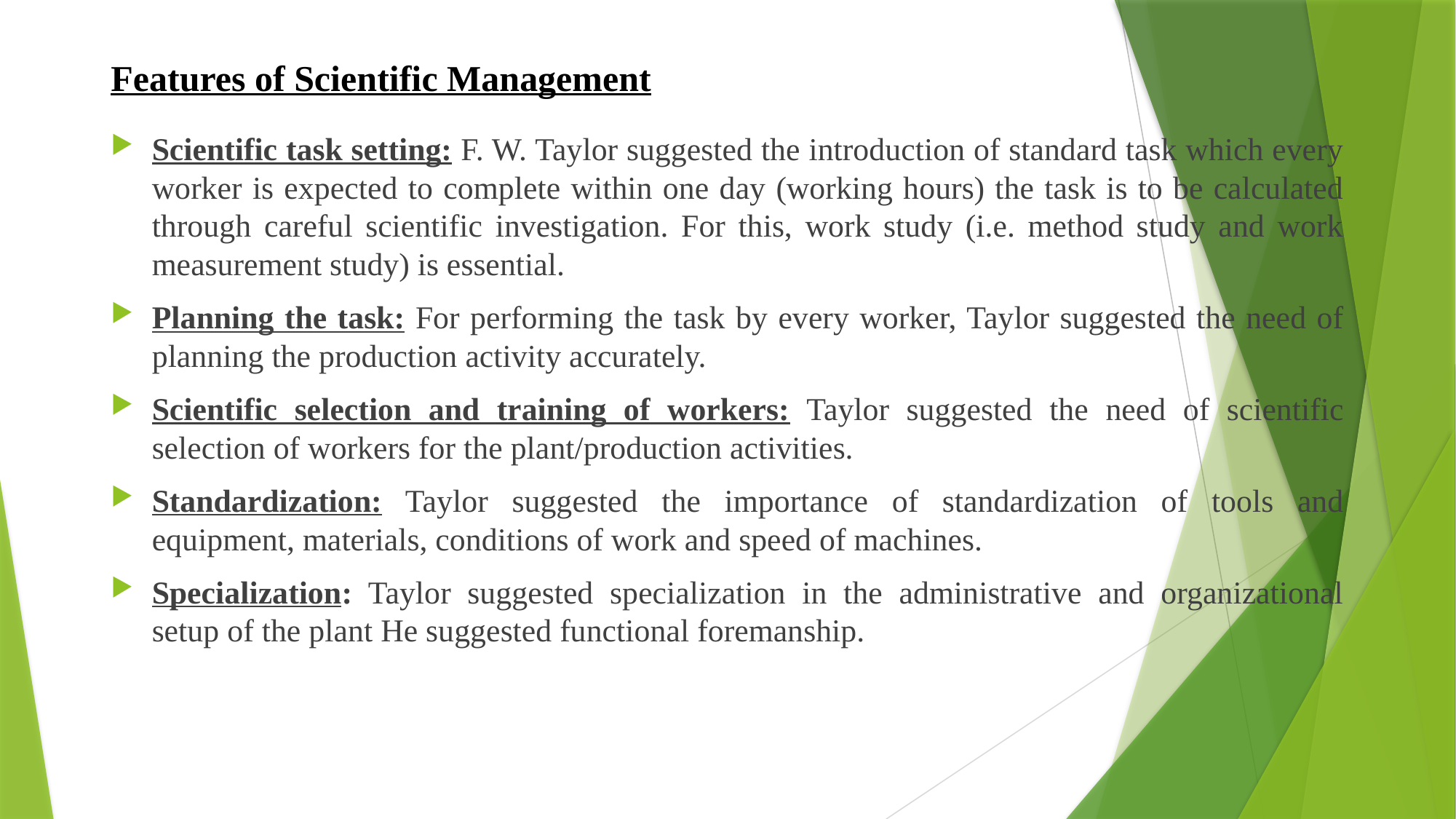

Features of Scientific Management
Scientific task setting: F. W. Taylor suggested the introduction of standard task which every worker is expected to complete within one day (working hours) the task is to be calculated through careful scientific investigation. For this, work study (i.e. method study and work measurement study) is essential.
Planning the task: For performing the task by every worker, Taylor suggested the need of planning the production activity accurately.
Scientific selection and training of workers: Taylor suggested the need of scientific selection of workers for the plant/production activities.
Standardization: Taylor suggested the importance of standardization of tools and equipment, materials, conditions of work and speed of machines.
Specialization: Taylor suggested specialization in the administrative and organizational setup of the plant He suggested functional foremanship.